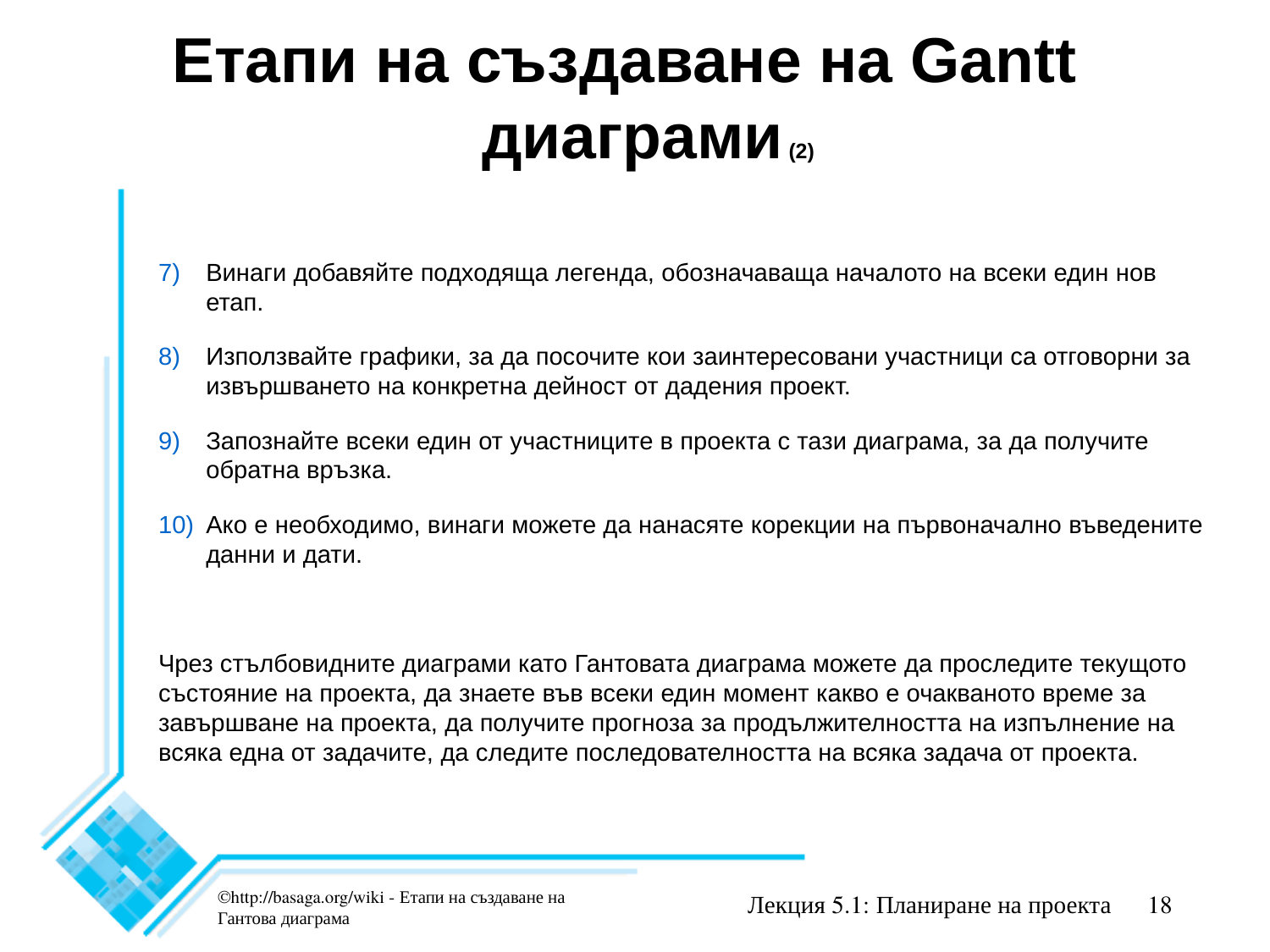

# Етапи на създаване на Gantt диаграми (2)

Винаги добавяйте подходяща легенда, обозначаваща началото на всеки един нов етап.
Използвайте графики, за да посочите кои заинтересовани участници са отговорни за извършването на конкретна дейност от дадения проект.
Запознайте всеки един от участниците в проекта с тази диаграма, за да получите обратна връзка.
Ако е необходимо, винаги можете да нанасяте корекции на първоначално въведените данни и дати.

Чрез стълбовидните диаграми като Гантовата диаграма можете да проследите текущото състояние на проекта, да знаете във всеки един момент какво е очакваното време за завършване на проекта, да получите прогноза за продължителността на изпълнение на всяка една от задачите, да следите последователността на всяка задача от проекта.

©http://basaga.org/wiki - Етапи на създаване на Гантова диаграма
Лекция 5.1: Планиране на проекта
18